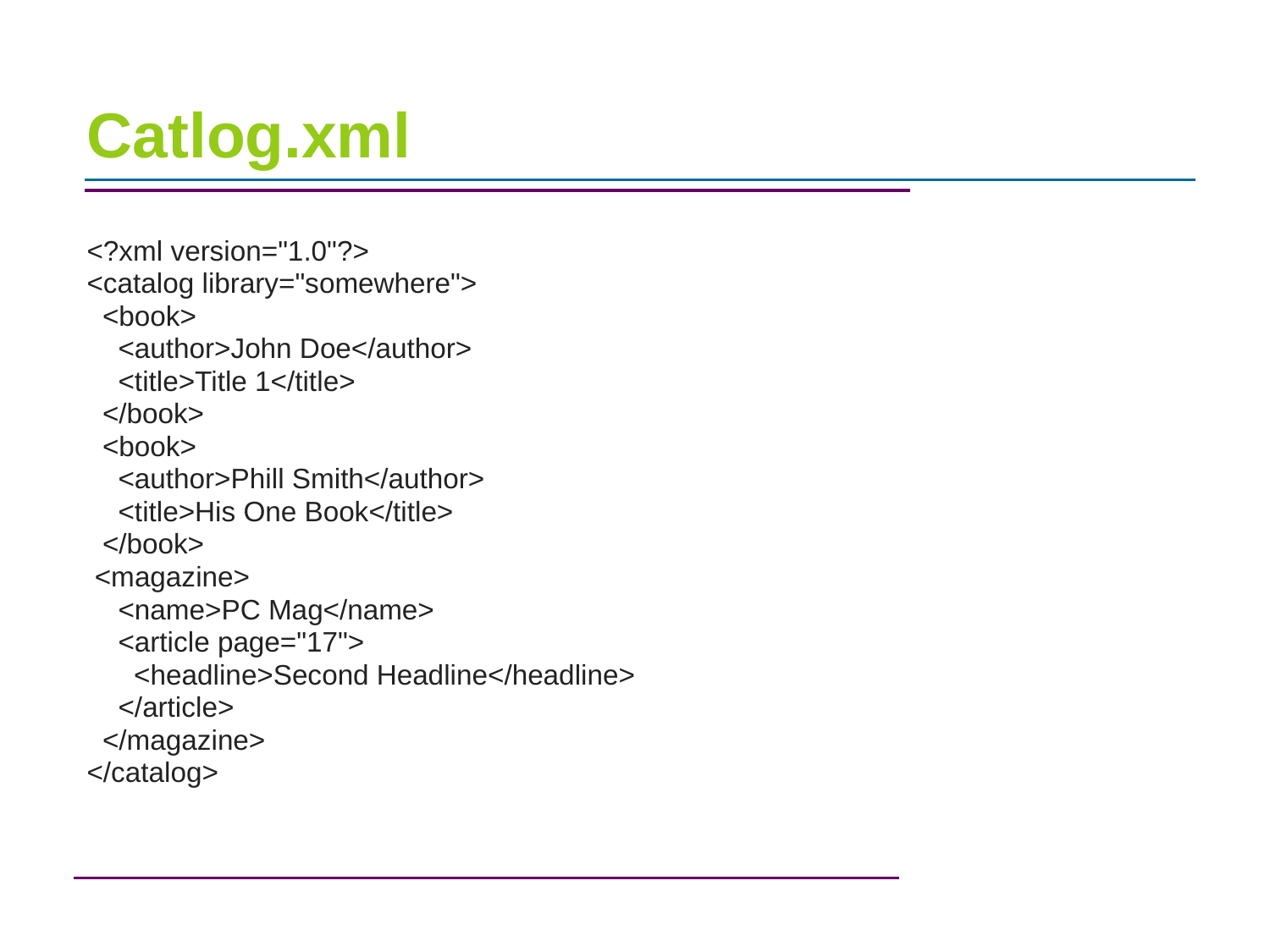

# Catlog.xml
<?xml version="1.0"?>
<catalog library="somewhere">
  <book>
    <author>John Doe</author>
    <title>Title 1</title>
  </book>
  <book>
    <author>Phill Smith</author>
    <title>His One Book</title>
  </book>
 <magazine>
    <name>PC Mag</name>
    <article page="17">
      <headline>Second Headline</headline>
    </article>
  </magazine>
</catalog>